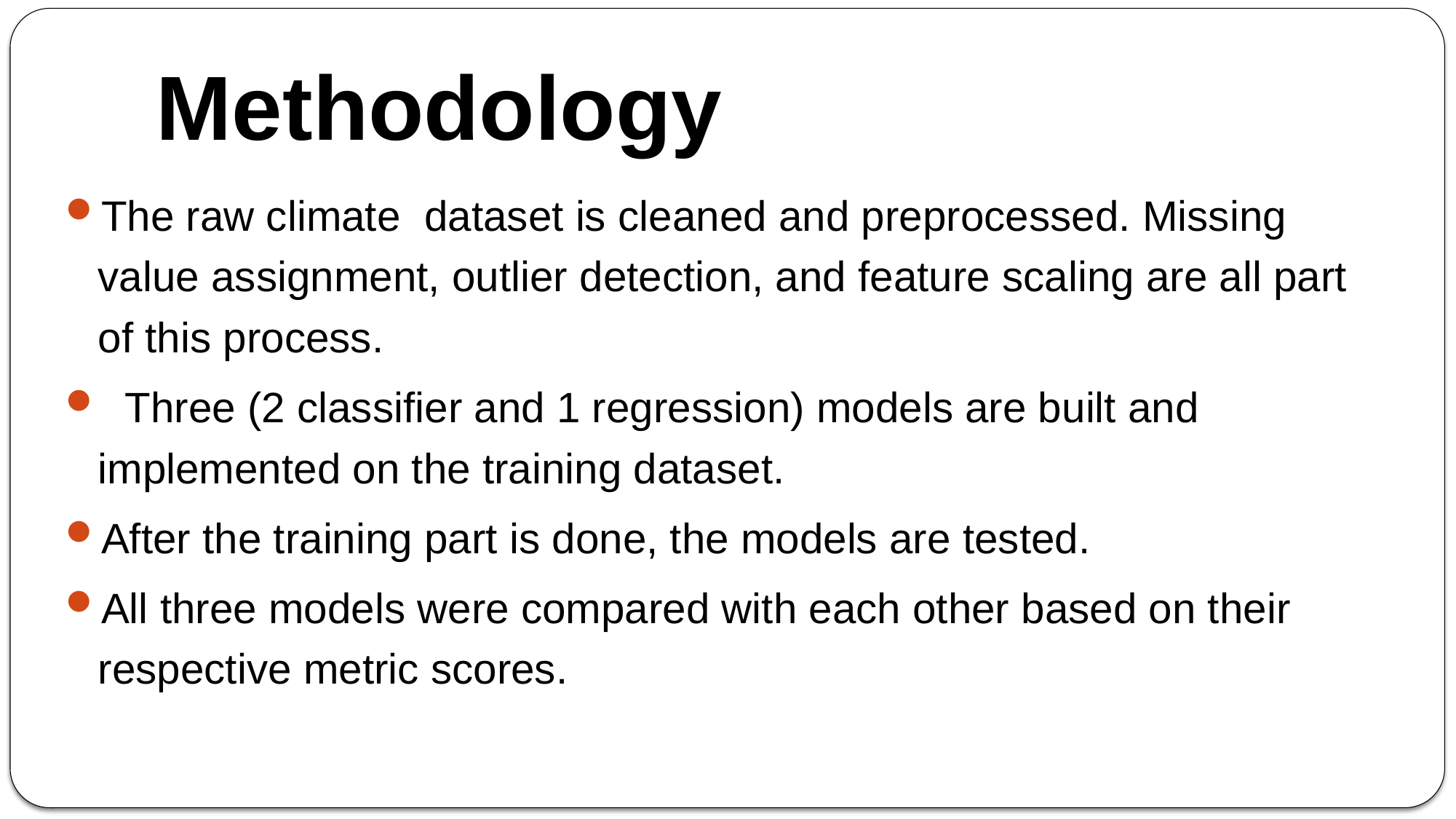

# Methodology
The raw climate  dataset is cleaned and preprocessed. Missing value assignment, outlier detection, and feature scaling are all part of this process.
  Three (2 classifier and 1 regression) models are built and implemented on the training dataset.
After the training part is done, the models are tested.
All three models were compared with each other based on their respective metric scores.